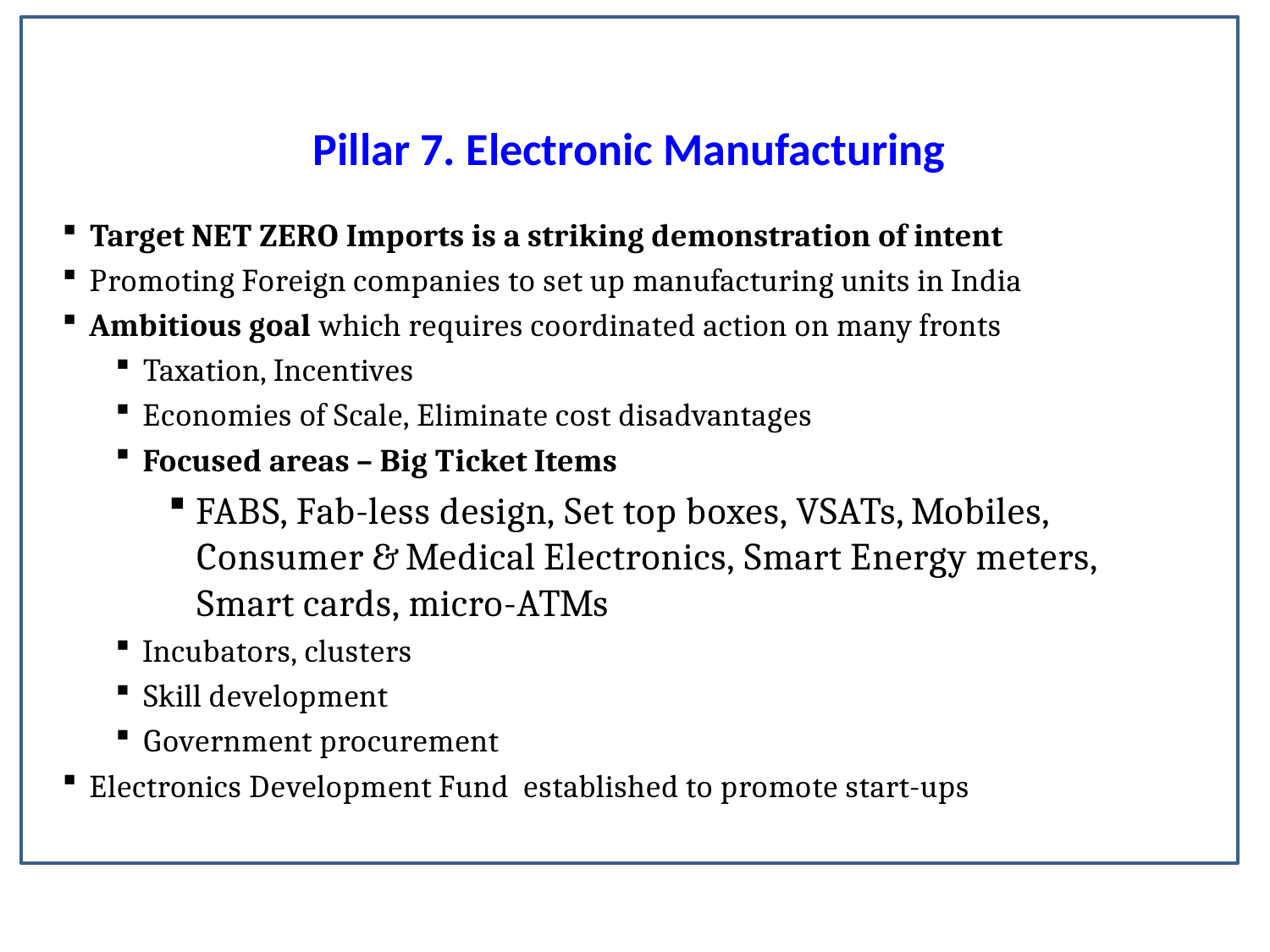

# Pillar 7. Electronic Manufacturing
Target NET ZERO Imports is a striking demonstration of intent
Promoting Foreign companies to set up manufacturing units in India
Ambitious goal which requires coordinated action on many fronts
Taxation, Incentives
Economies of Scale, Eliminate cost disadvantages
Focused areas – Big Ticket Items
FABS, Fab-less design, Set top boxes, VSATs, Mobiles, Consumer & Medical Electronics, Smart Energy meters, Smart cards, micro-ATMs
Incubators, clusters
Skill development
Government procurement
Electronics Development Fund  established to promote start-ups